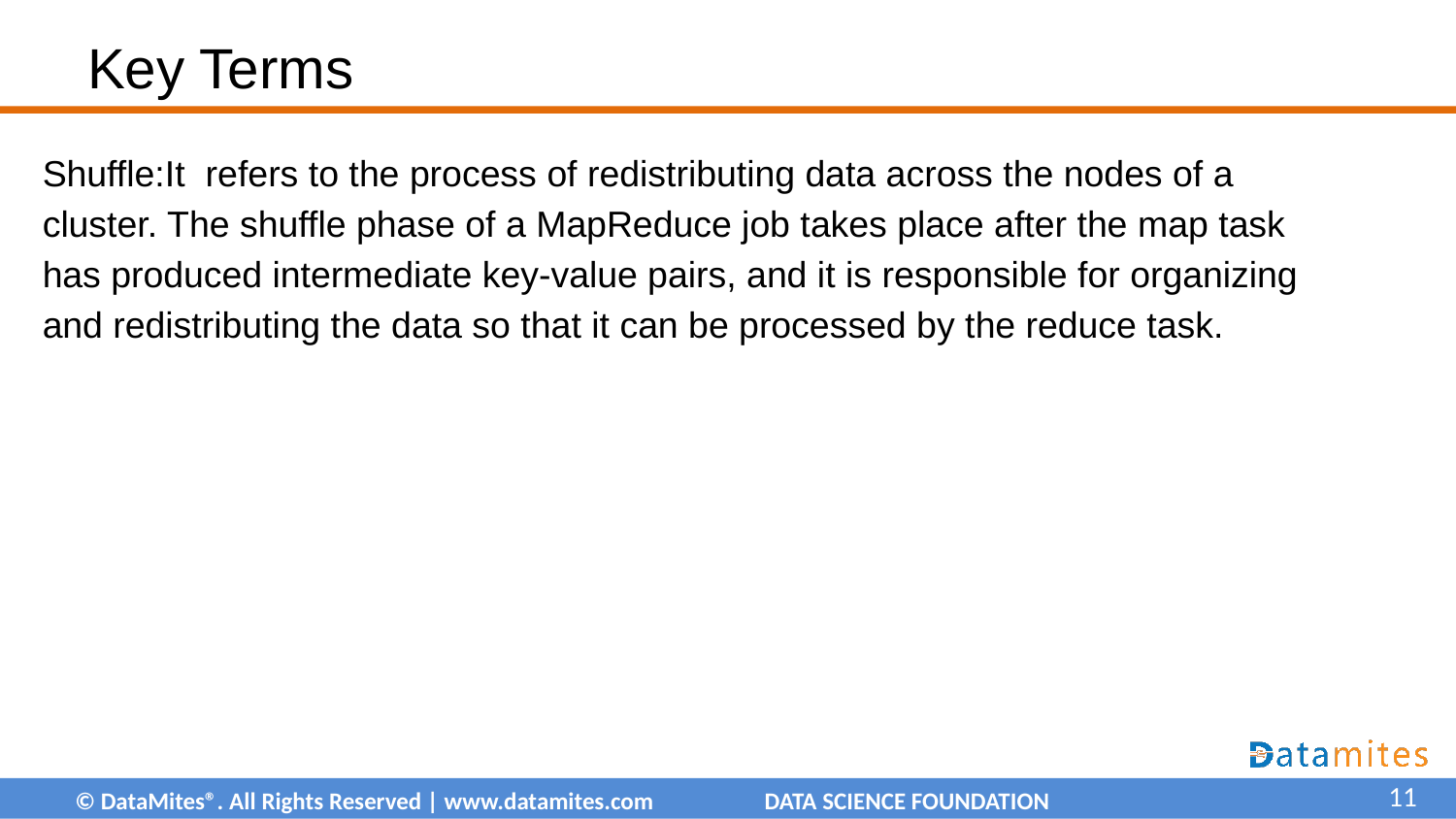

# Key Terms
Shuffle:It  refers to the process of redistributing data across the nodes of a cluster. The shuffle phase of a MapReduce job takes place after the map task has produced intermediate key-value pairs, and it is responsible for organizing and redistributing the data so that it can be processed by the reduce task.

11